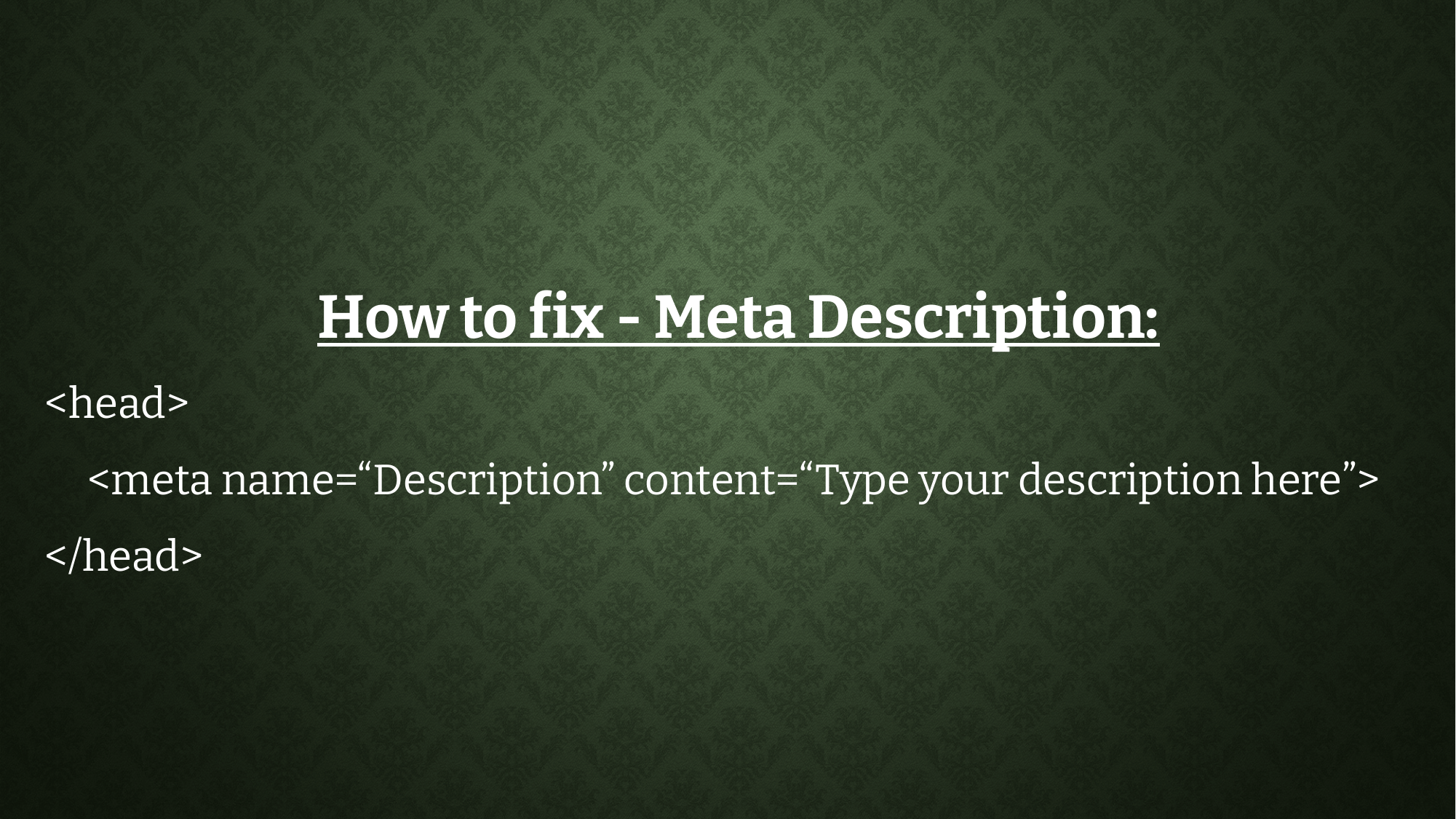

#
How to fix - Meta Description:
<head>
     <meta name=“Description” content=“Type your description here”>
</head>